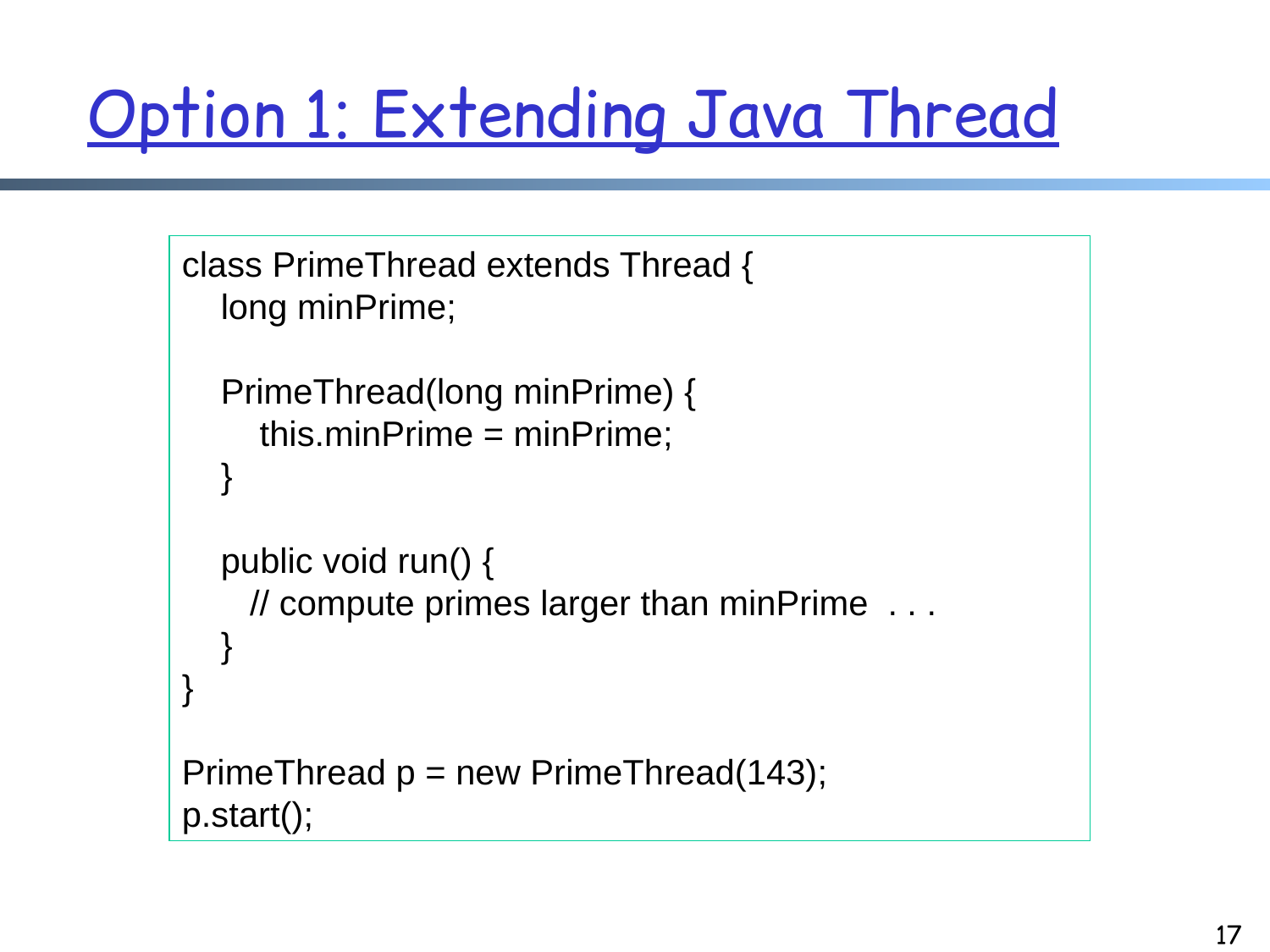

# Option 1: Extending Java Thread
class PrimeThread extends Thread {
    long minPrime;
    PrimeThread(long minPrime) {
        this.minPrime = minPrime;
    }
    public void run() {
       // compute primes larger than minPrime  . . .
    }
}

PrimeThread p = new PrimeThread(143);
p.start();
17